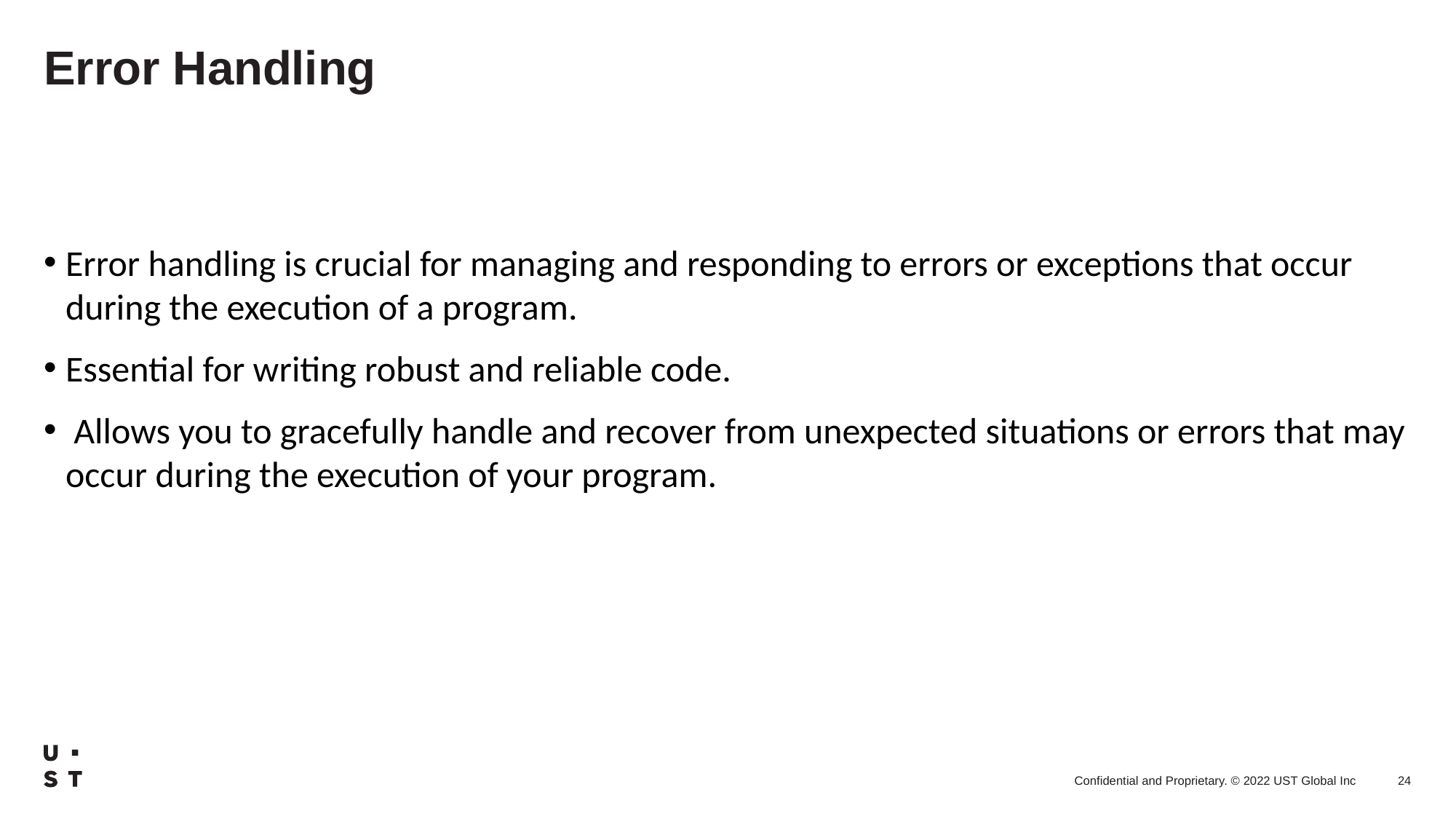

# Error Handling

Error handling is crucial for managing and responding to errors or exceptions that occur during the execution of a program.
Essential for writing robust and reliable code.
 Allows you to gracefully handle and recover from unexpected situations or errors that may occur during the execution of your program.